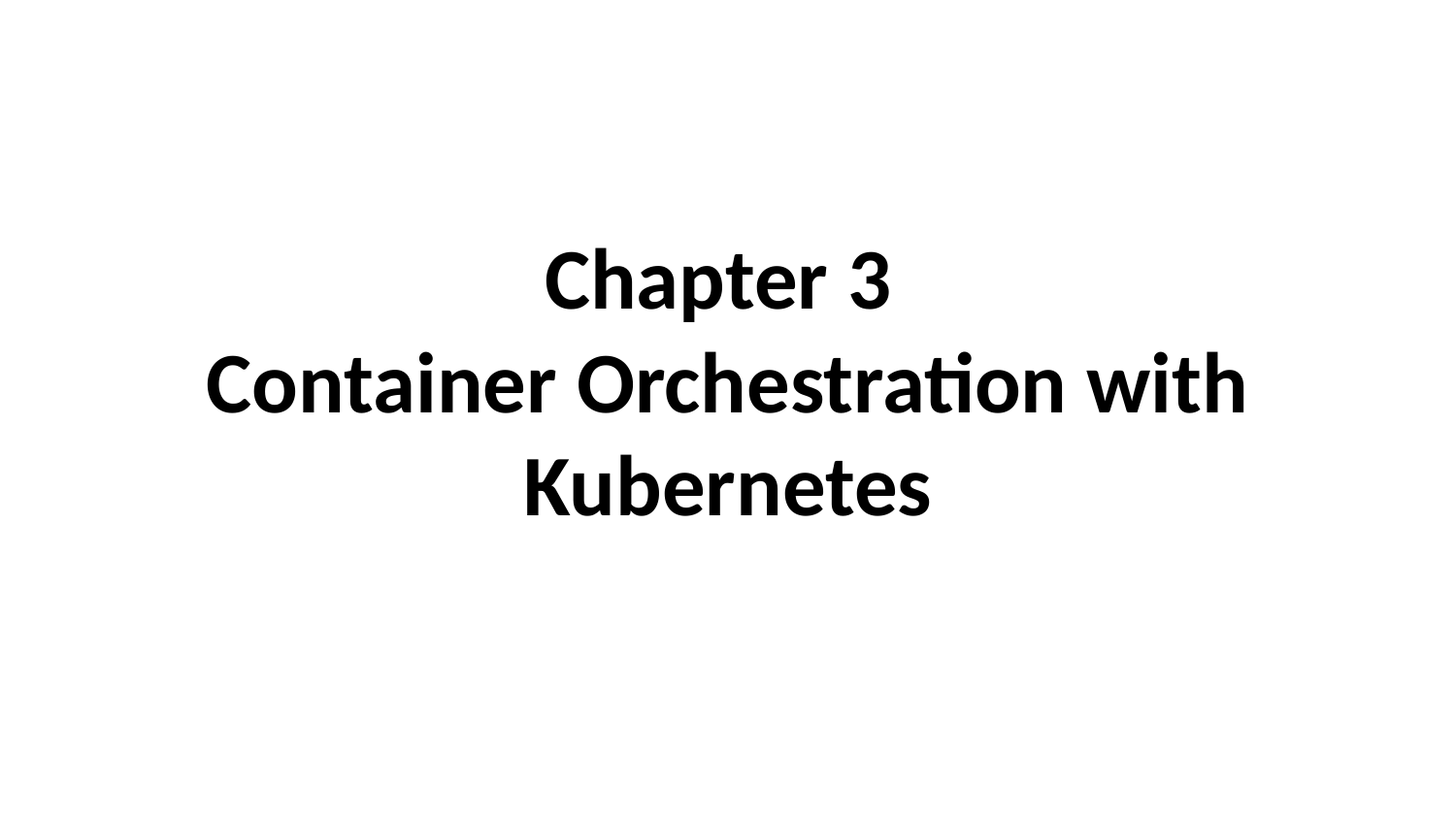

# Chapter 3 Container Orchestration with Kubernetes